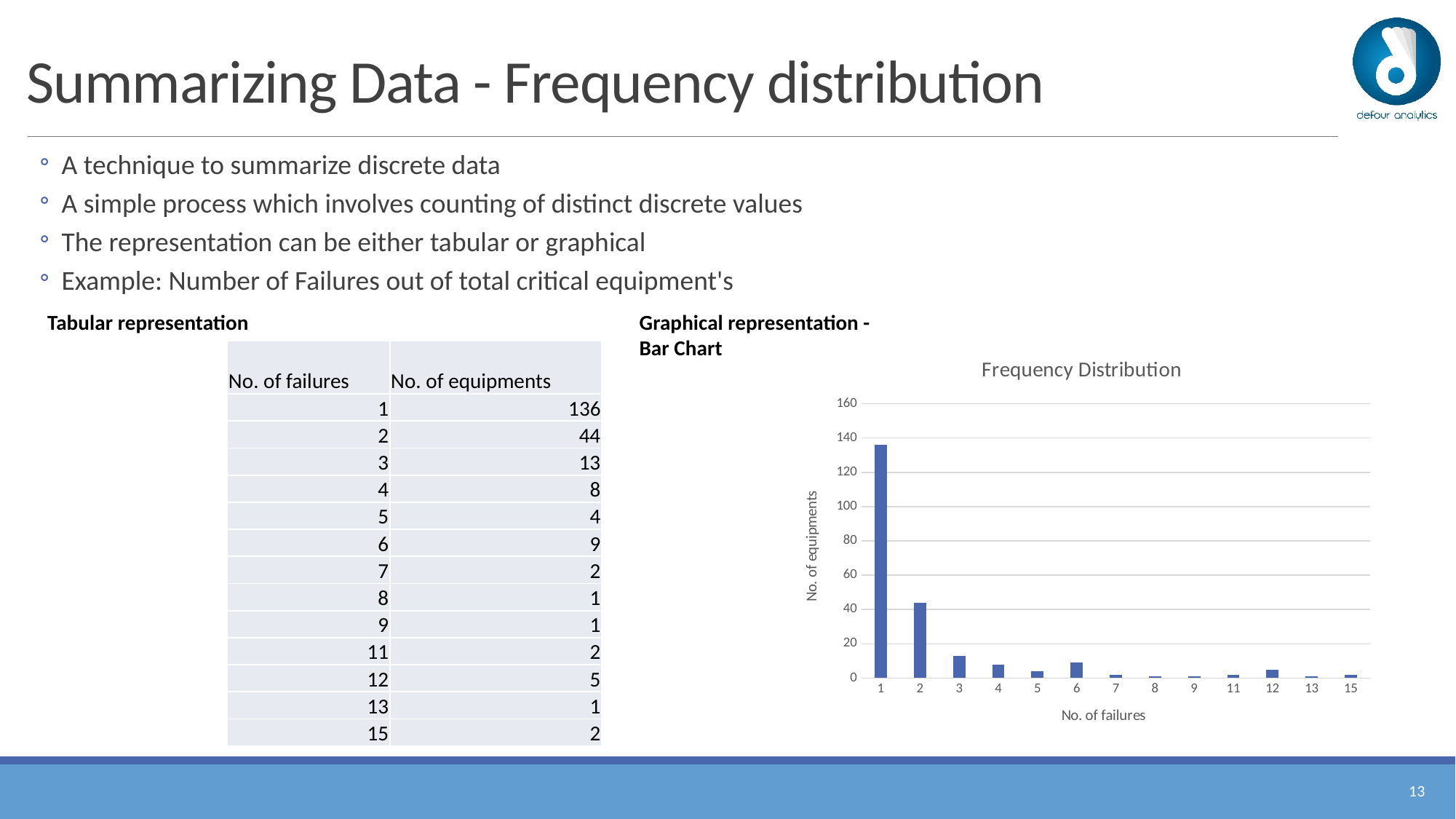

# Summarizing Data - Frequency distribution
A technique to summarize discrete data
A simple process which involves counting of distinct discrete values
The representation can be either tabular or graphical
Example: Number of Failures out of total critical equipment's
Tabular representation
Graphical representation - Bar Chart
| No. of failures | No. of equipments |
| --- | --- |
| 1 | 136 |
| 2 | 44 |
| 3 | 13 |
| 4 | 8 |
| 5 | 4 |
| 6 | 9 |
| 7 | 2 |
| 8 | 1 |
| 9 | 1 |
| 11 | 2 |
| 12 | 5 |
| 13 | 1 |
| 15 | 2 |

### Chart: Frequency Distribution

| Category | No. of equipments |
|---|---|
| 1 | 136.0 |
| 2 | 44.0 |
| 3 | 13.0 |
| 4 | 8.0 |
| 5 | 4.0 |
| 6 | 9.0 |
| 7 | 2.0 |
| 8 | 1.0 |
| 9 | 1.0 |
| 11 | 2.0 |
| 12 | 5.0 |
| 13 | 1.0 |
| 15 | 2.0 |
13